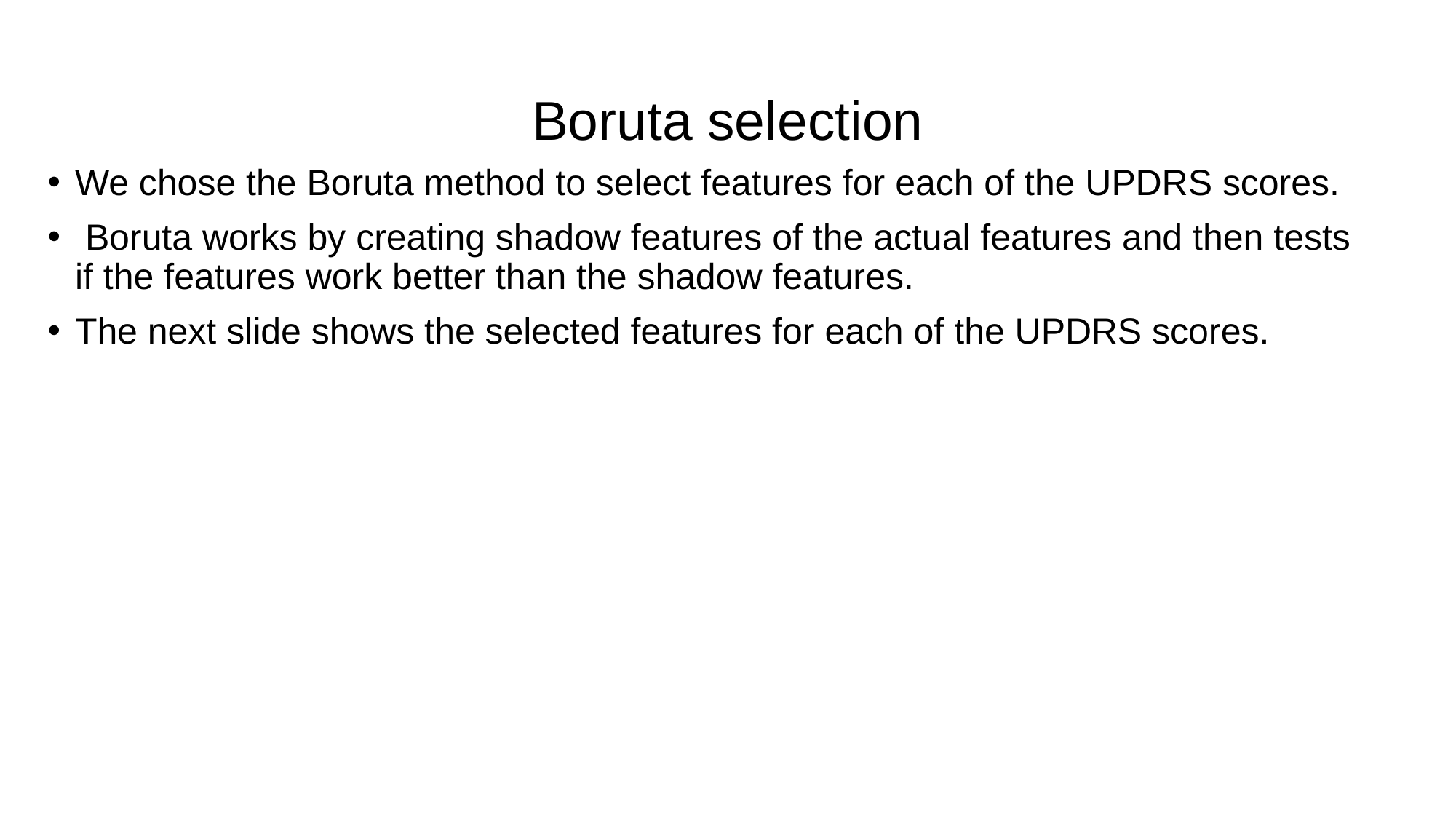

# Boruta selection
We chose the Boruta method to select features for each of the UPDRS scores.
 Boruta works by creating shadow features of the actual features and then tests if the features work better than the shadow features.
The next slide shows the selected features for each of the UPDRS scores.